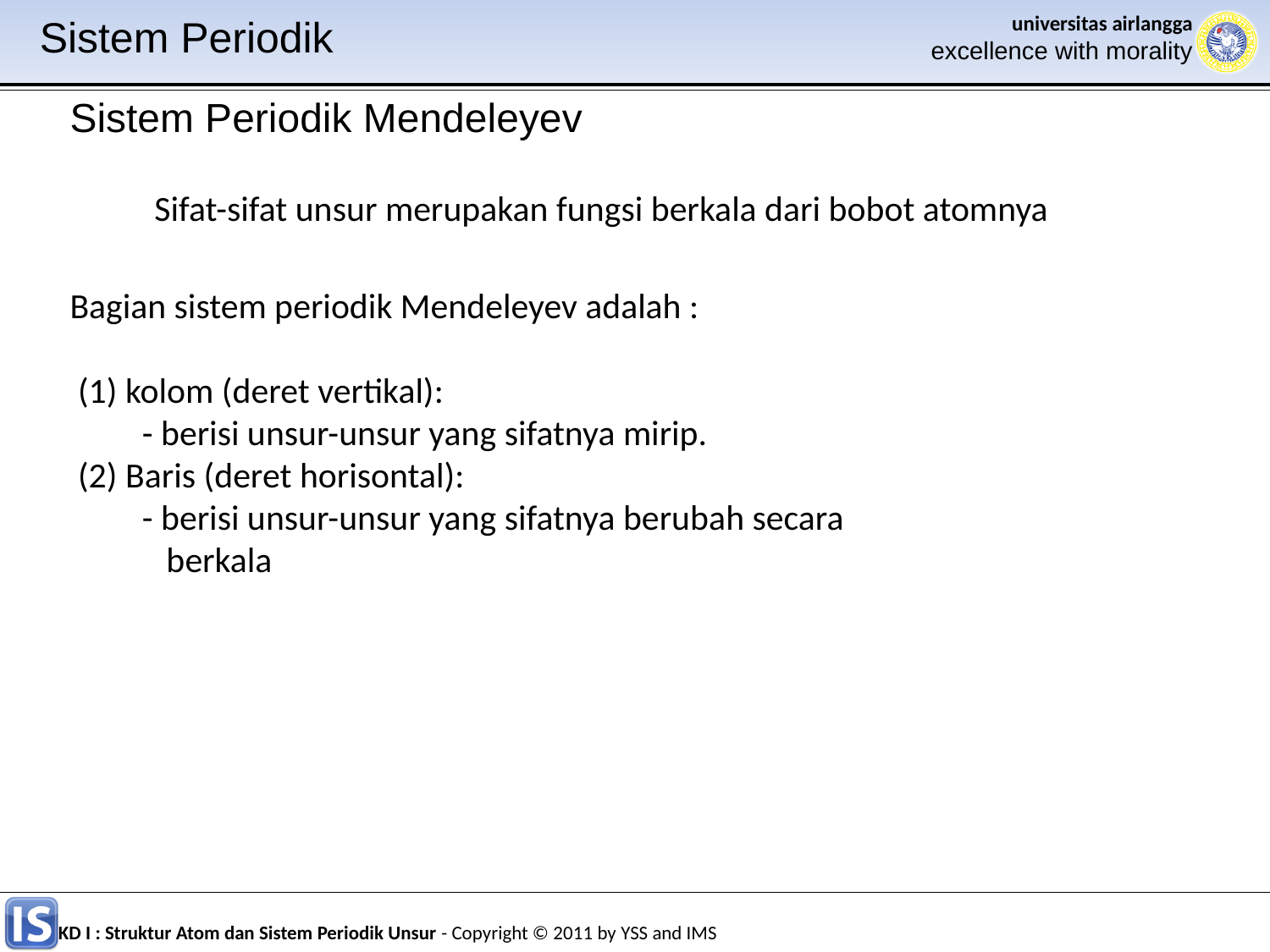

Sistem Periodik
Sistem Periodik Mendeleyev
Sifat-sifat unsur merupakan fungsi berkala dari bobot atomnya
Bagian sistem periodik Mendeleyev adalah :

 (1) kolom (deret vertikal):
         - berisi unsur-unsur yang sifatnya mirip.
 (2) Baris (deret horisontal):
         - berisi unsur-unsur yang sifatnya berubah secara
            berkala
35